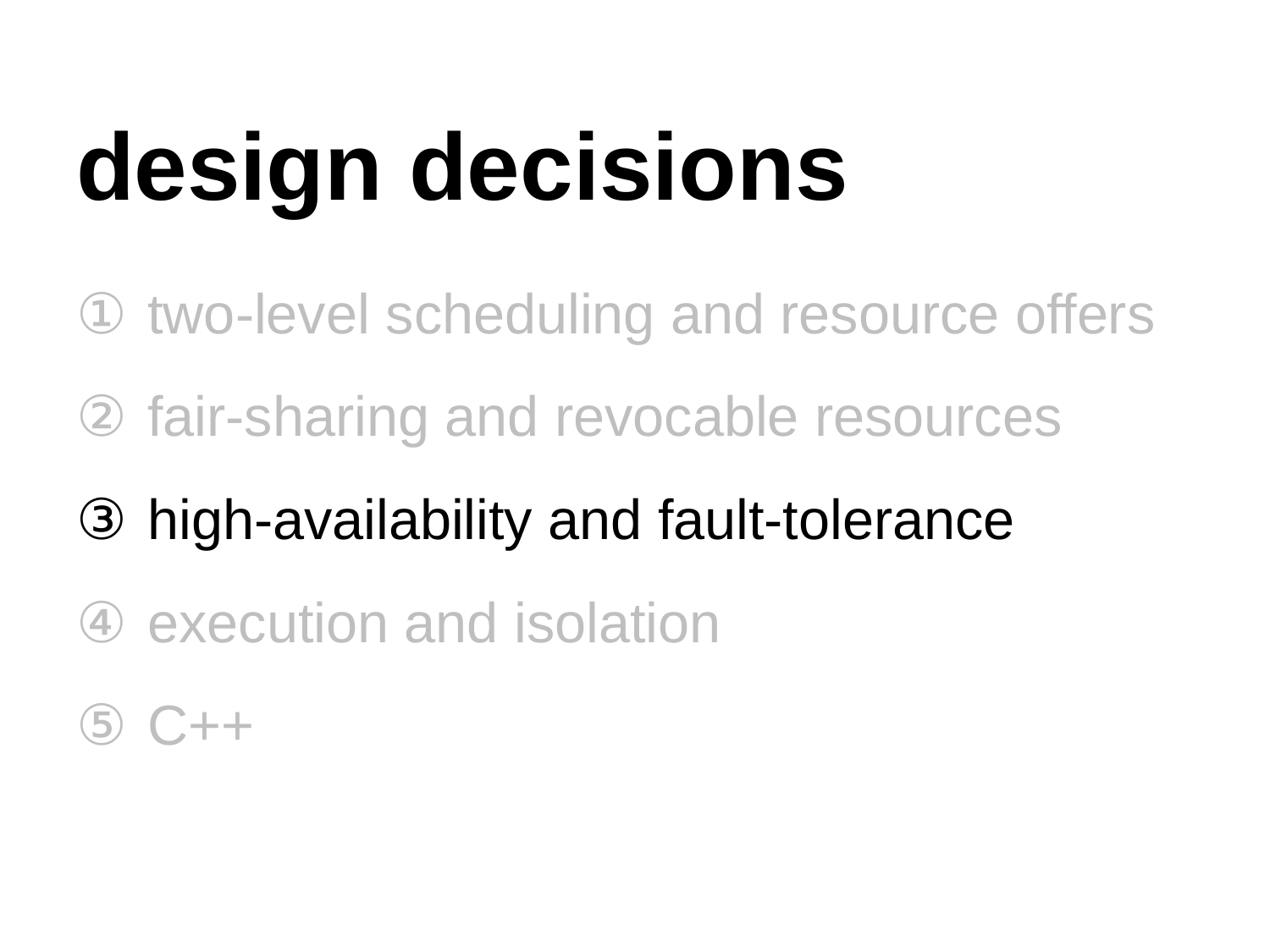

# design decisions
two-level scheduling and resource offers
fair-sharing and revocable resources
high-availability and fault-tolerance
execution and isolation
C++